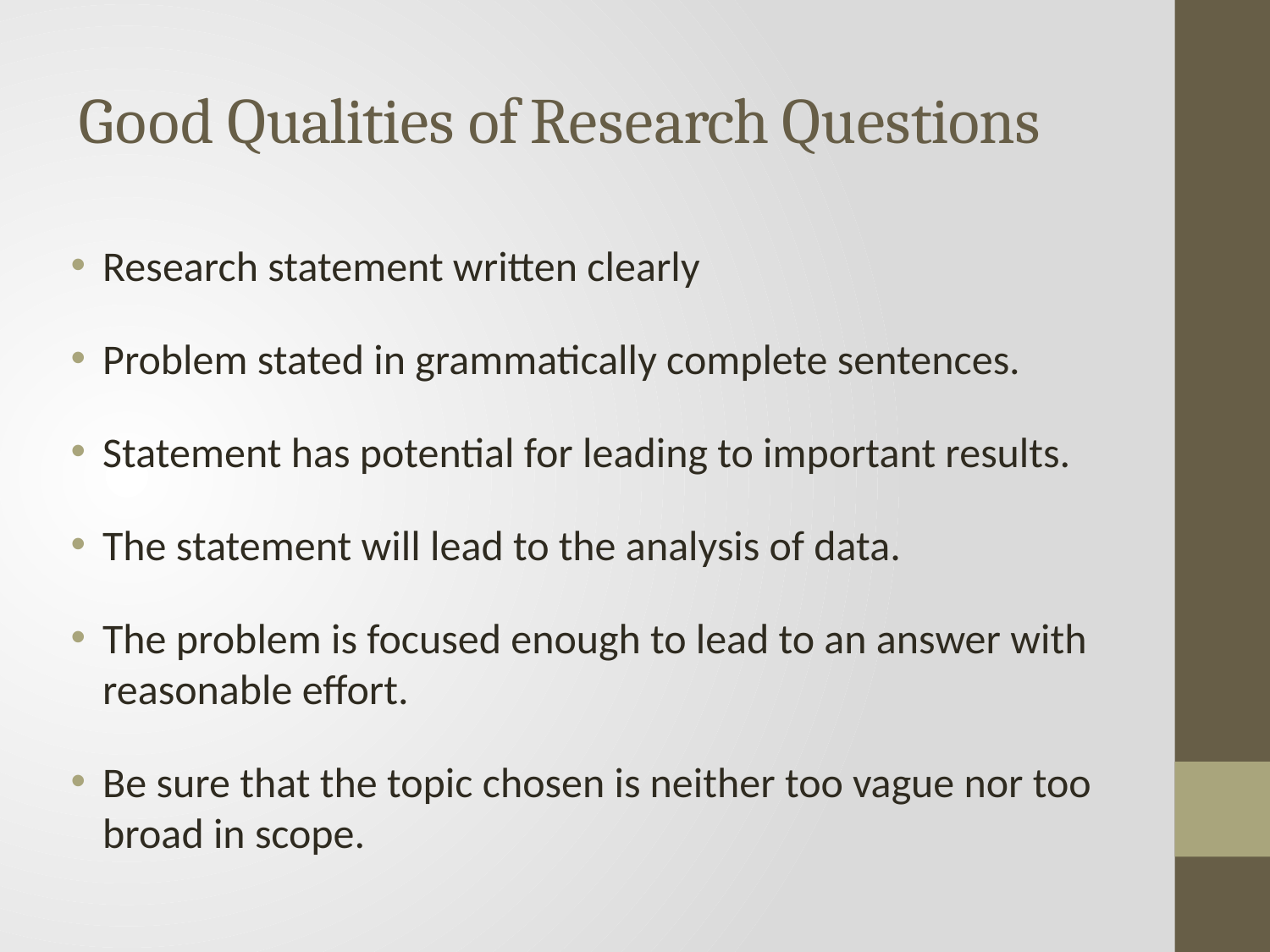

# Good Qualities of Research Questions
Research statement written clearly
Problem stated in grammatically complete sentences.
Statement has potential for leading to important results.
The statement will lead to the analysis of data.
The problem is focused enough to lead to an answer with reasonable effort.
Be sure that the topic chosen is neither too vague nor too broad in scope.